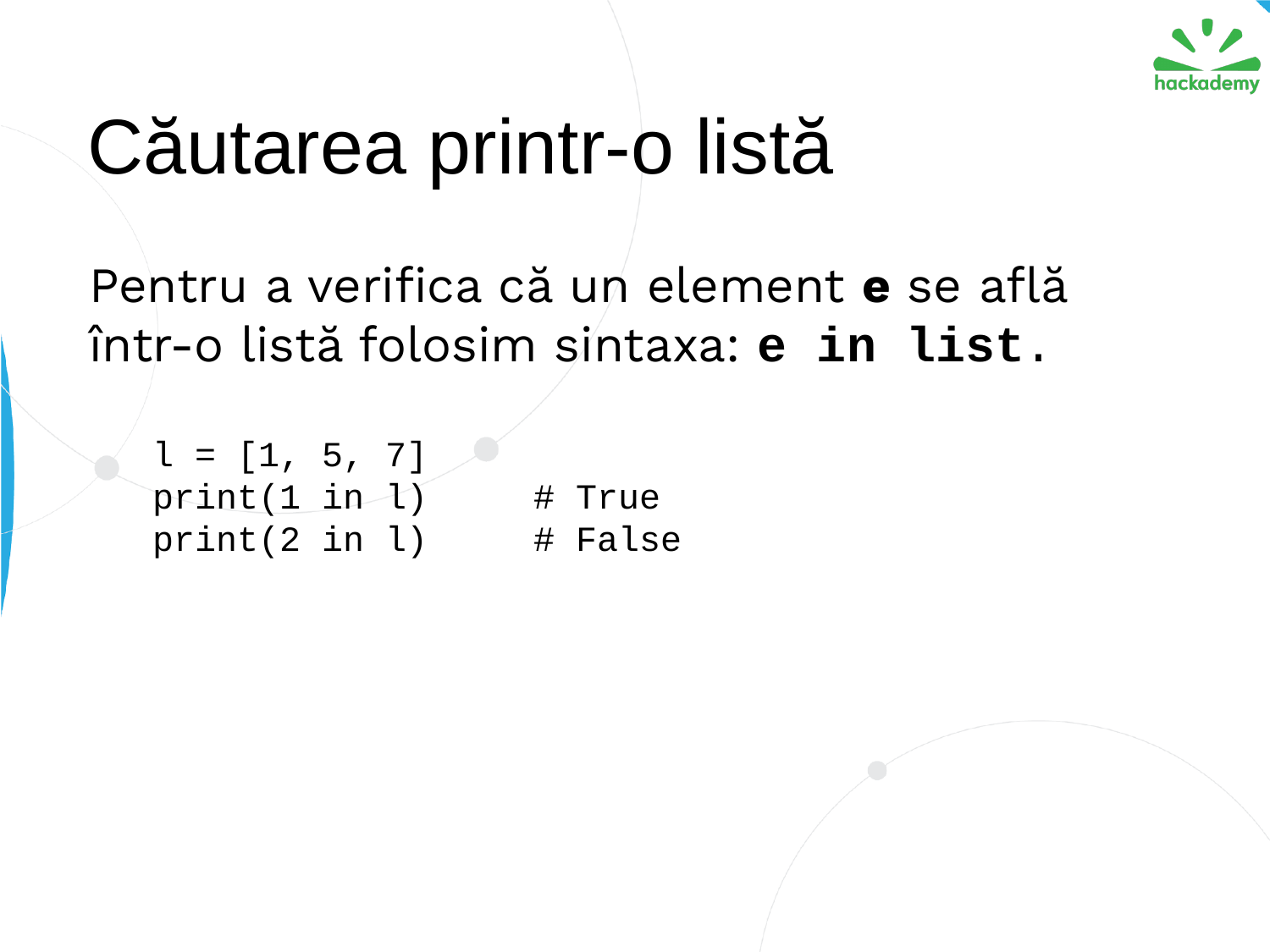

# Căutarea printr-o listă
Pentru a verifica că un element e se află într-o listă folosim sintaxa: e in list.

l = [1, 5, 7]
print(1 in l) 	# True
print(2 in l)	# False